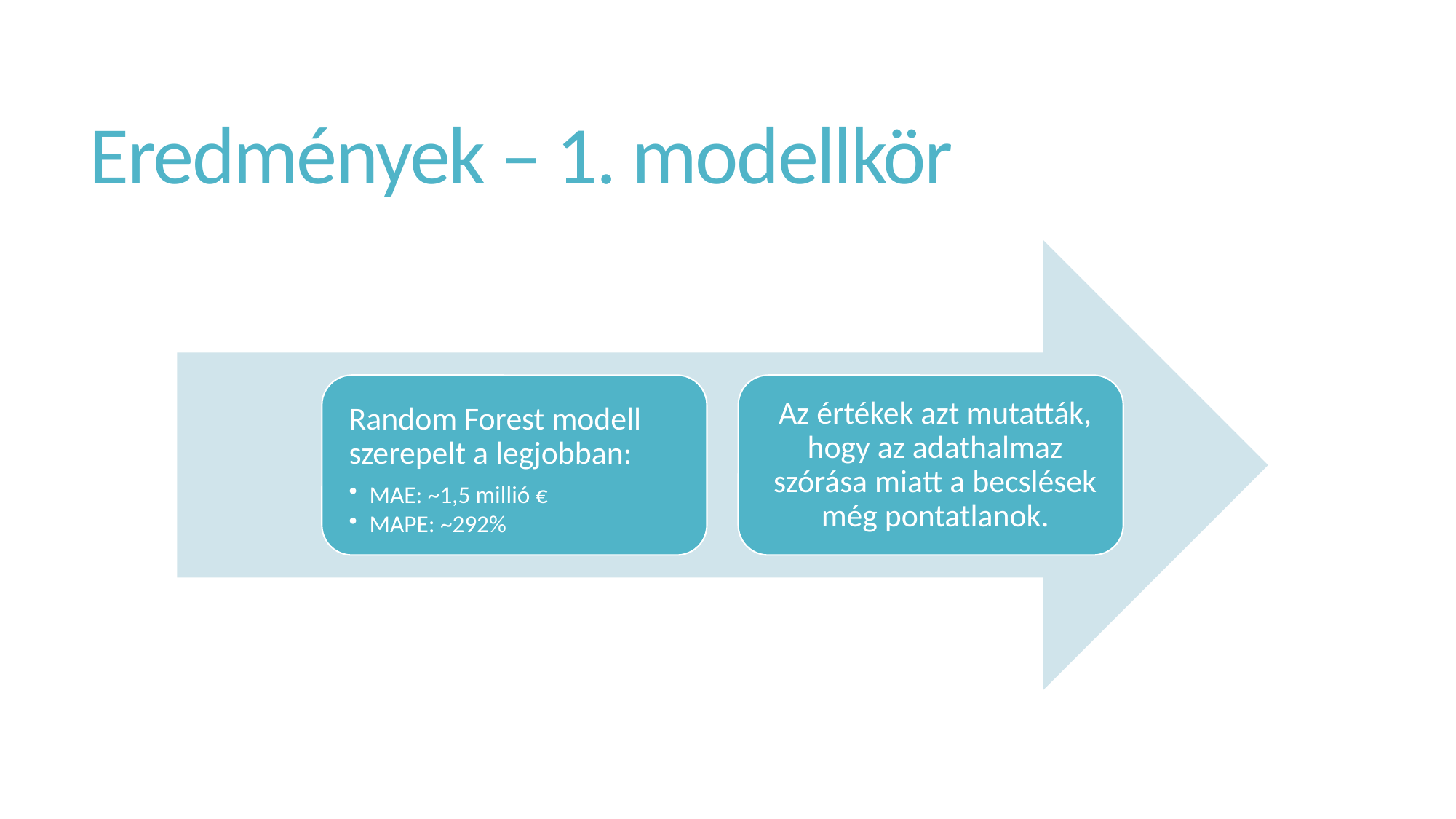

# Eredmények – 1. modellkör
Random Forest modell szerepelt a legjobban:
MAE: ~1,5 millió €
MAPE: ~292%
Az értékek azt mutatták, hogy az adathalmaz szórása miatt a becslések még pontatlanok.